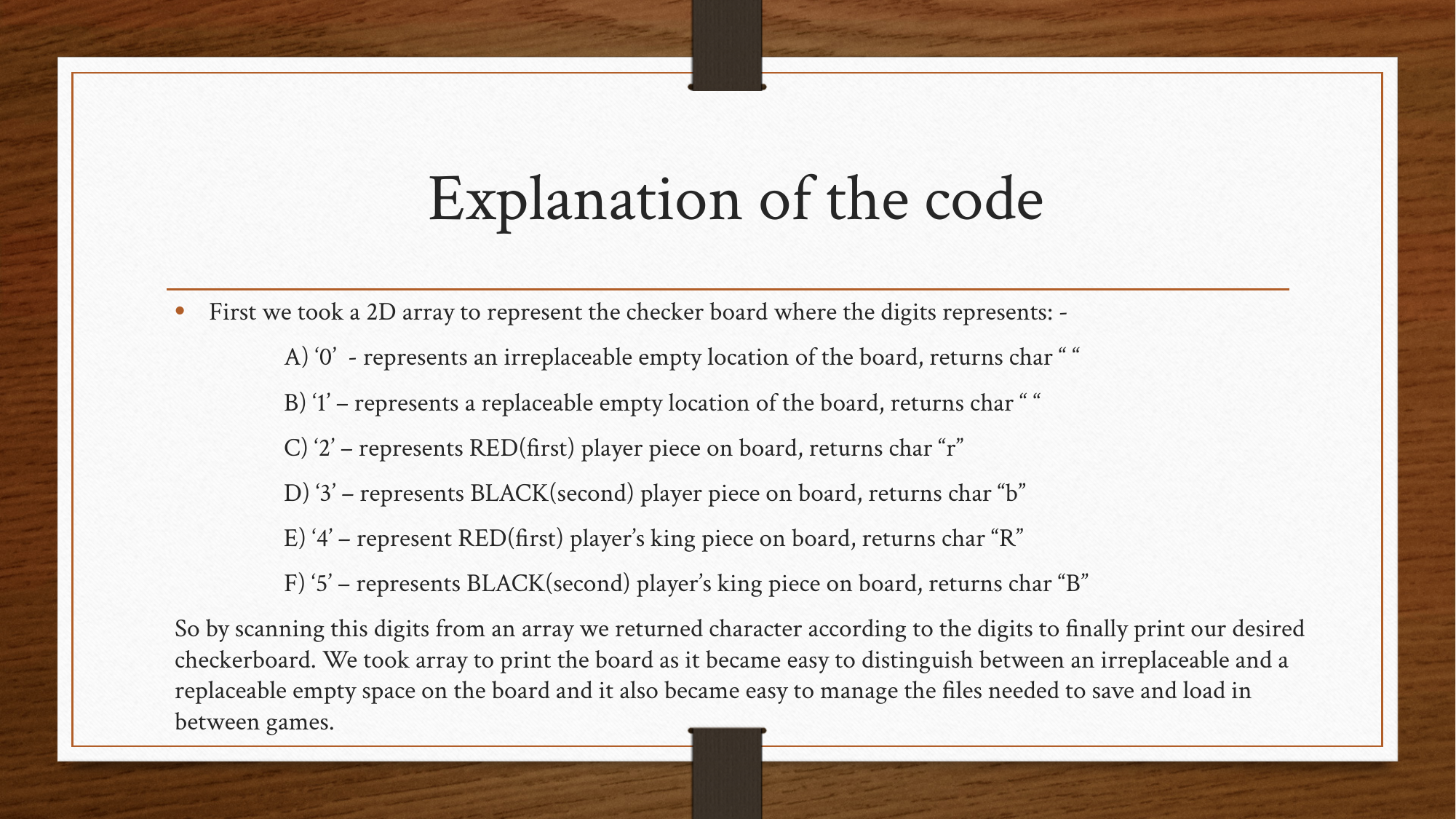

# Explanation of the code

First we took a 2D array to represent the checker board where the digits represents: -
	A) ‘0’  - represents an irreplaceable empty location of the board, returns char “ “
	B) ‘1’ – represents a replaceable empty location of the board, returns char “ “
	C) ‘2’ – represents RED(first) player piece on board, returns char “r”
	D) ‘3’ – represents BLACK(second) player piece on board, returns char “b”
	E) ‘4’ – represent RED(first) player’s king piece on board, returns char “R”
	F) ‘5’ – represents BLACK(second) player’s king piece on board, returns char “B”
So by scanning this digits from an array we returned character according to the digits to finally print our desired checkerboard. We took array to print the board as it became easy to distinguish between an irreplaceable and a replaceable empty space on the board and it also became easy to manage the files needed to save and load in between games.